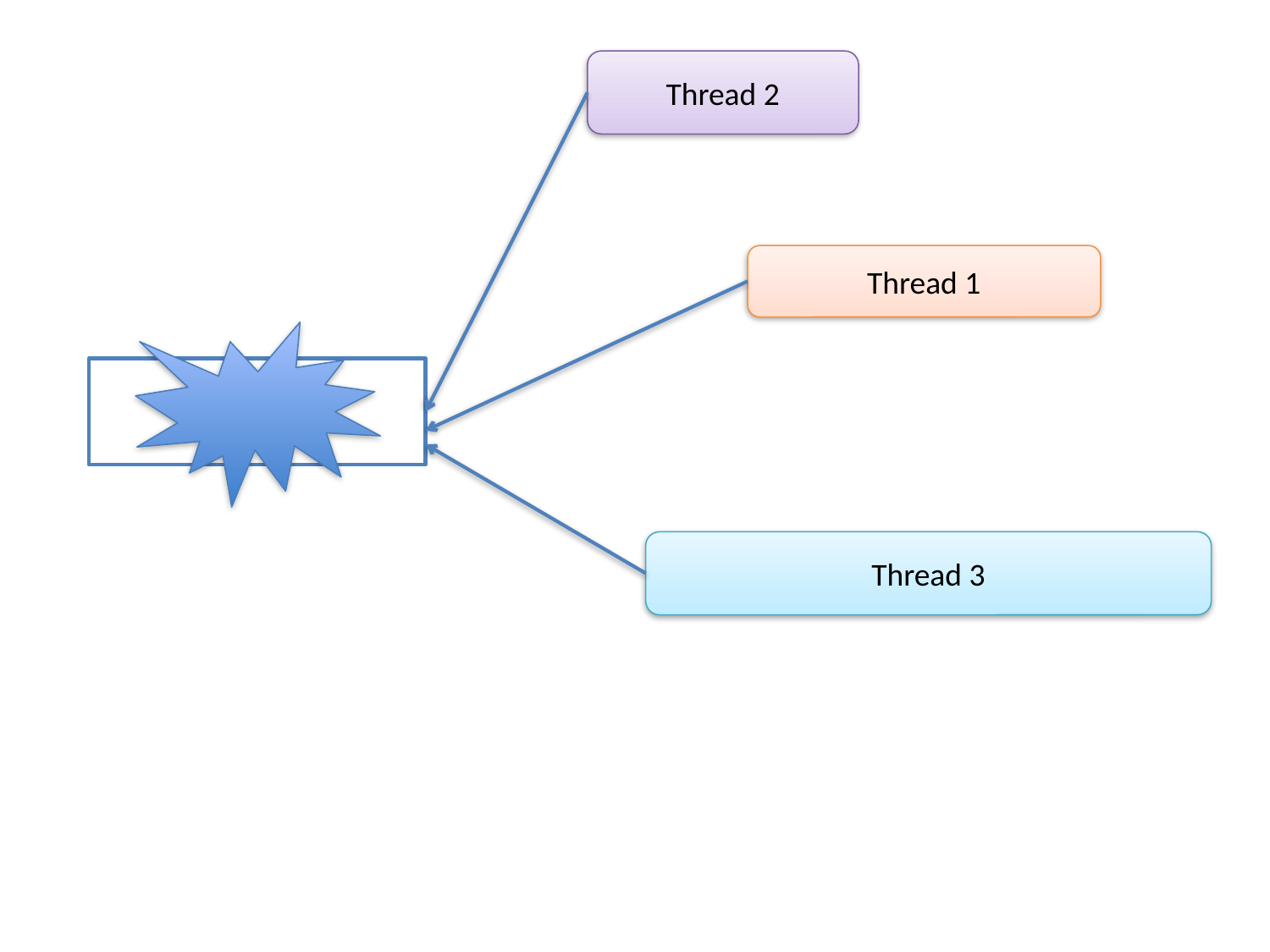

Thread 2
Thread 1

Array
Thread 3